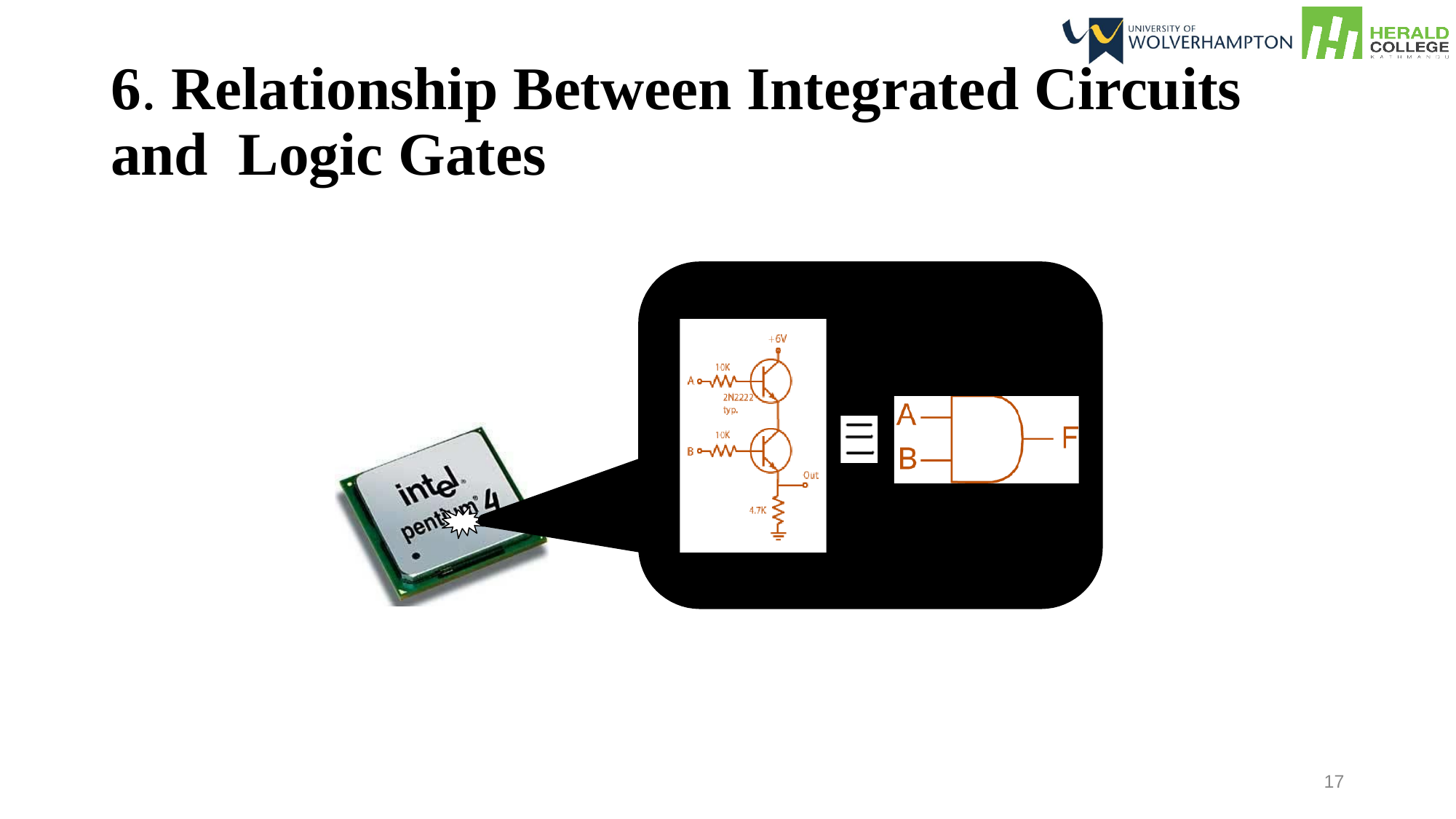

6. Relationship Between Integrated Circuits and  Logic Gates

17